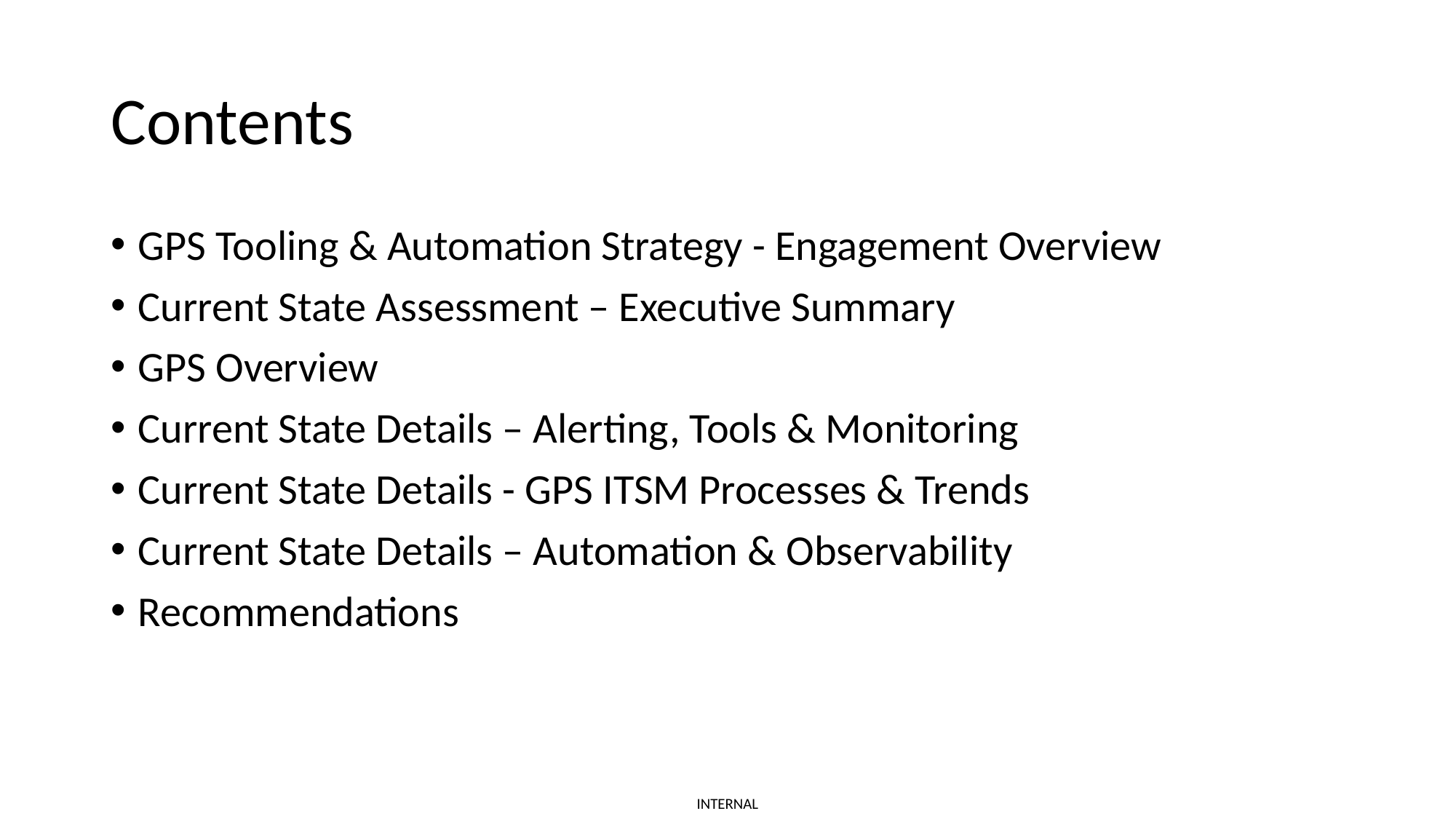

# Contents
GPS Tooling & Automation Strategy - Engagement Overview
Current State Assessment – Executive Summary
GPS Overview
Current State Details – Alerting, Tools & Monitoring
Current State Details - GPS ITSM Processes & Trends
Current State Details – Automation & Observability
Recommendations